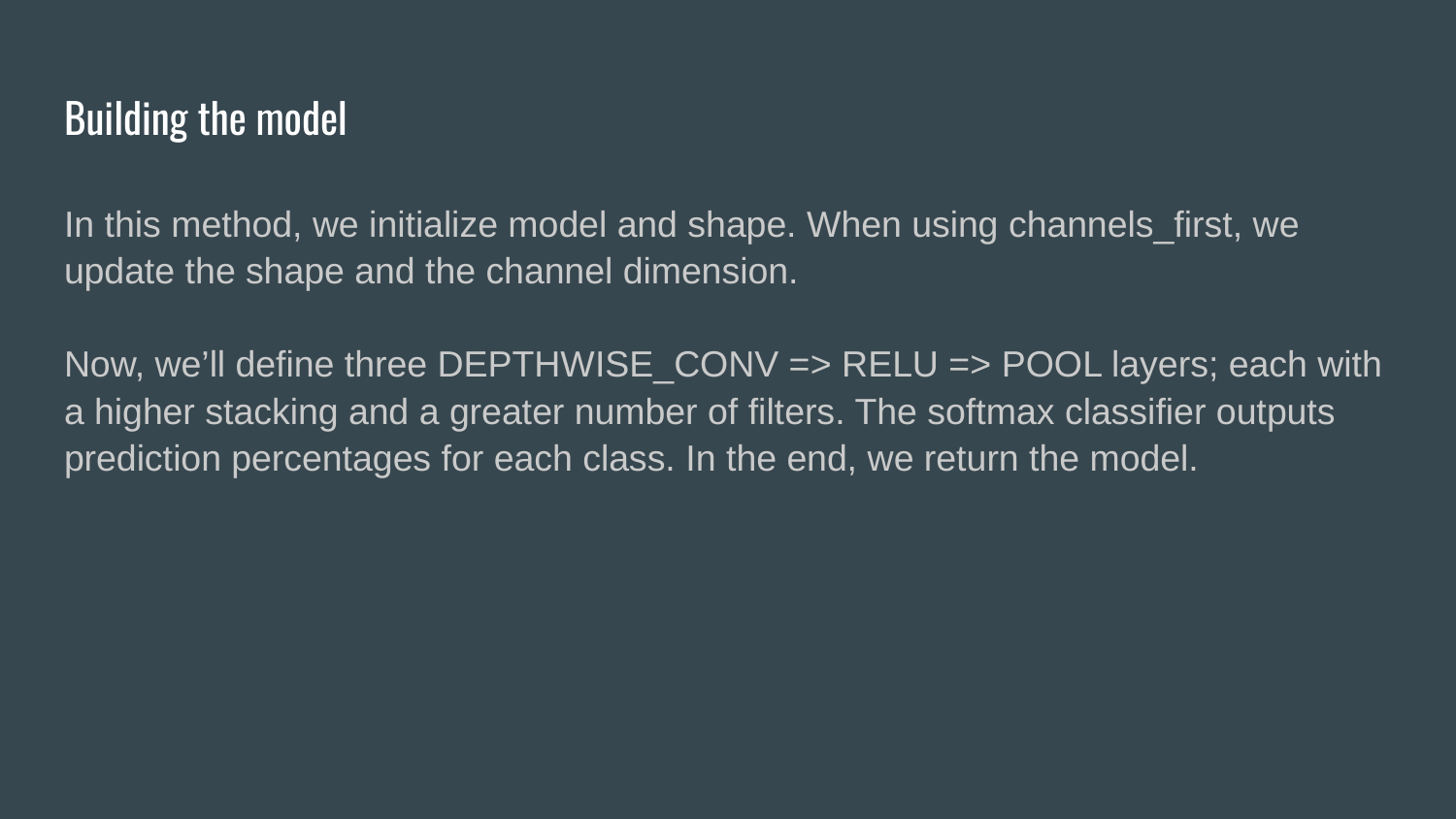

# Building the model
In this method, we initialize model and shape. When using channels_first, we update the shape and the channel dimension.

Now, we’ll define three DEPTHWISE_CONV => RELU => POOL layers; each with a higher stacking and a greater number of filters. The softmax classifier outputs prediction percentages for each class. In the end, we return the model.